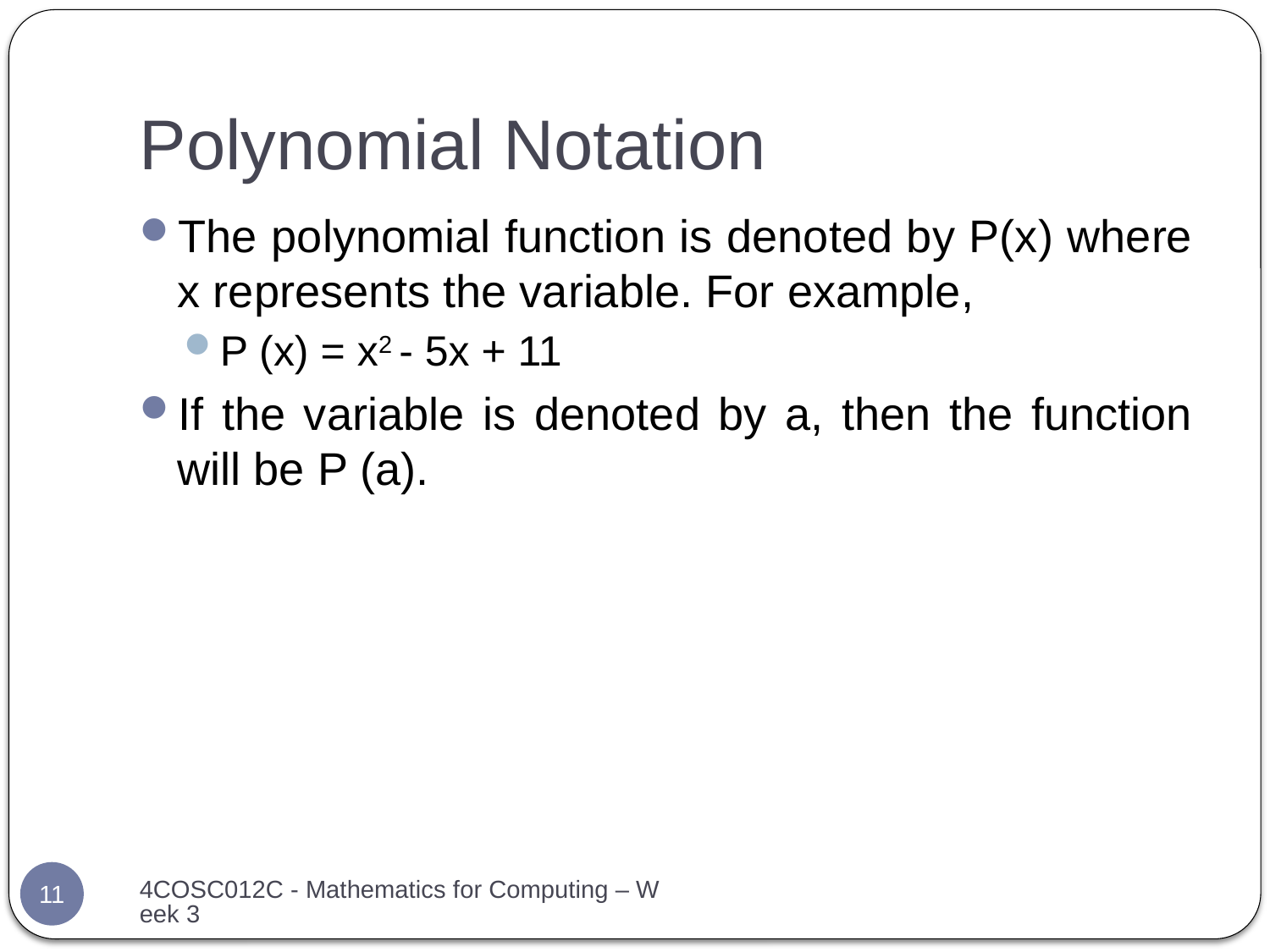

# Polynomial Notation
The polynomial function is denoted by P(x) where x represents the variable. For example,
P (x) = x2 - 5x + 11
If the variable is denoted by a, then the function will be P (a).

4COSC012C - Mathematics for Computing – Week 3
11